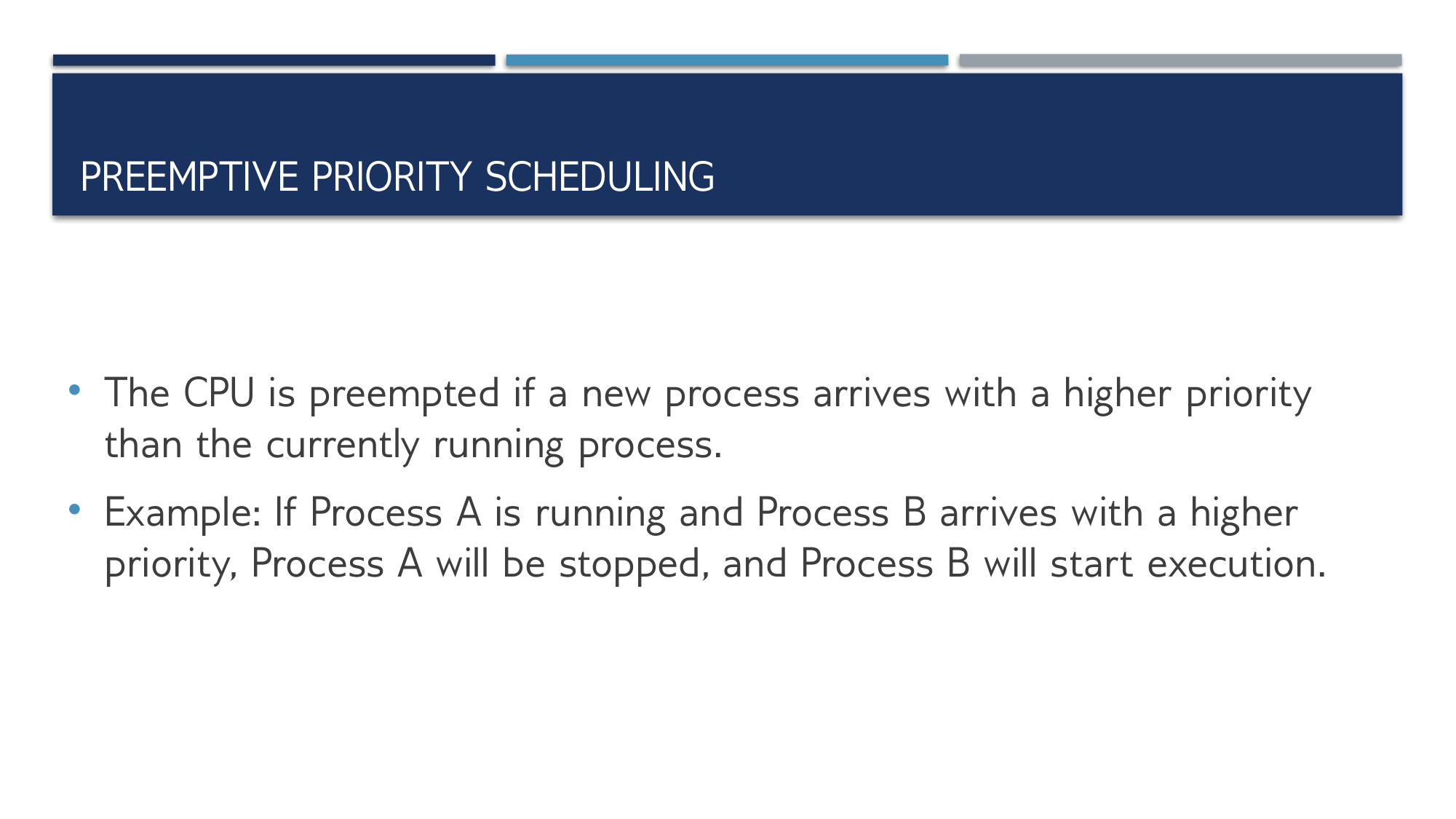

# Preemptive Priority Scheduling
The CPU is preempted if a new process arrives with a higher priority than the currently running process.
Example: If Process A is running and Process B arrives with a higher priority, Process A will be stopped, and Process B will start execution.